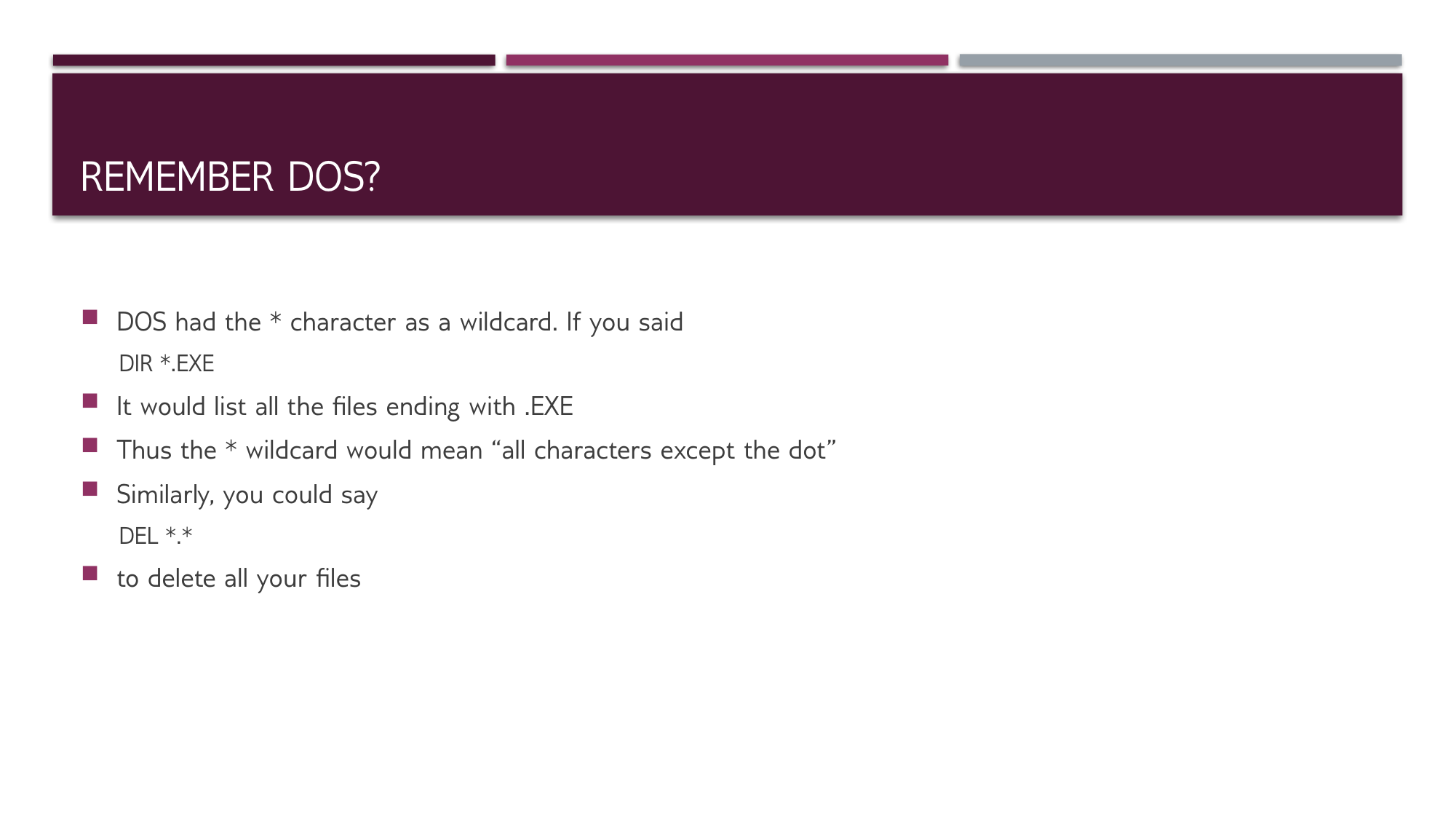

# remember DOS?
DOS had the * character as a wildcard. If you said
DIR *.EXE
It would list all the files ending with .EXE
Thus the * wildcard would mean “all characters except the dot”
Similarly, you could say
DEL *.*
to delete all your files